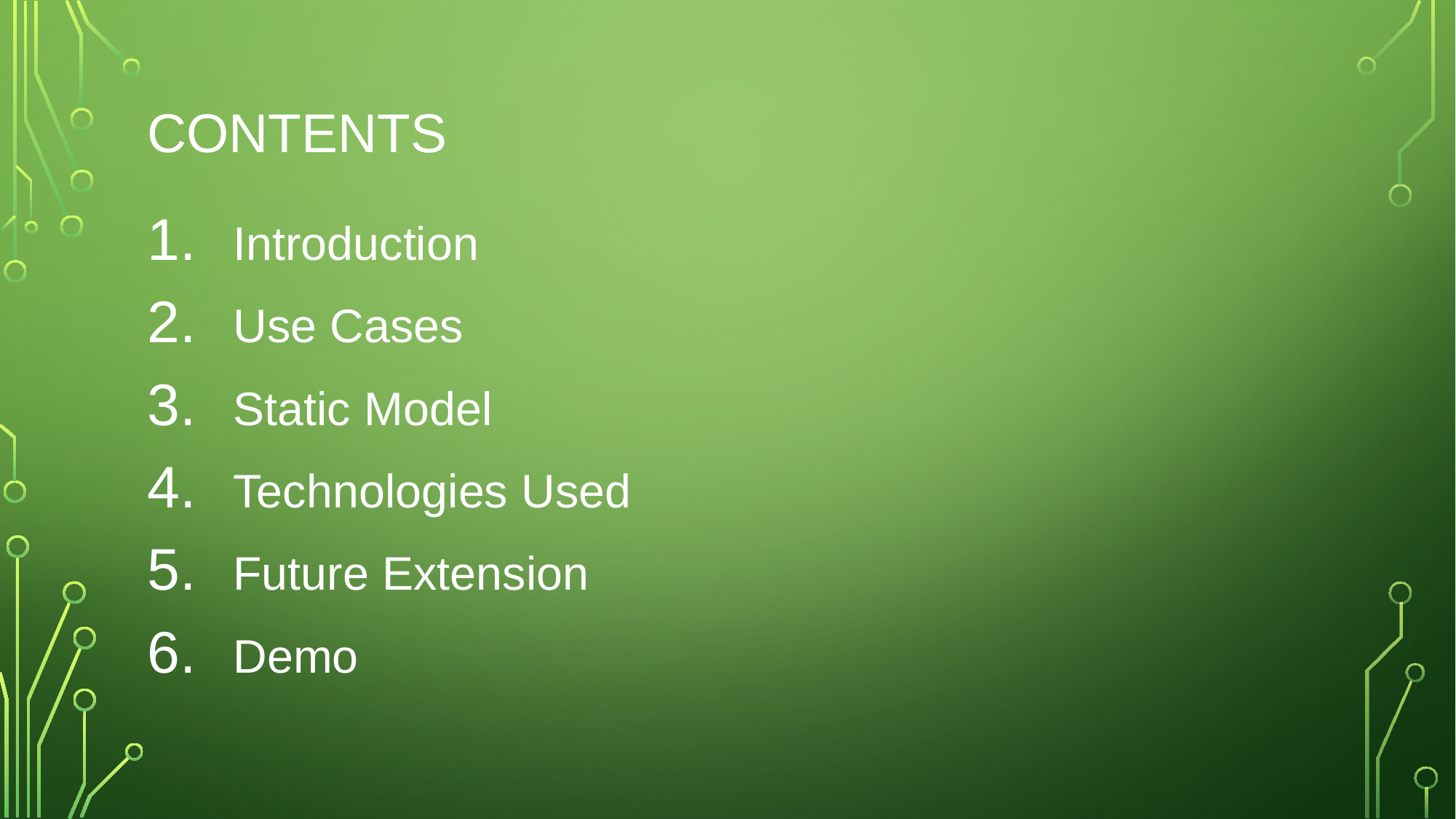

# contents
Introduction
Use Cases
Static Model
Technologies Used
Future Extension
Demo